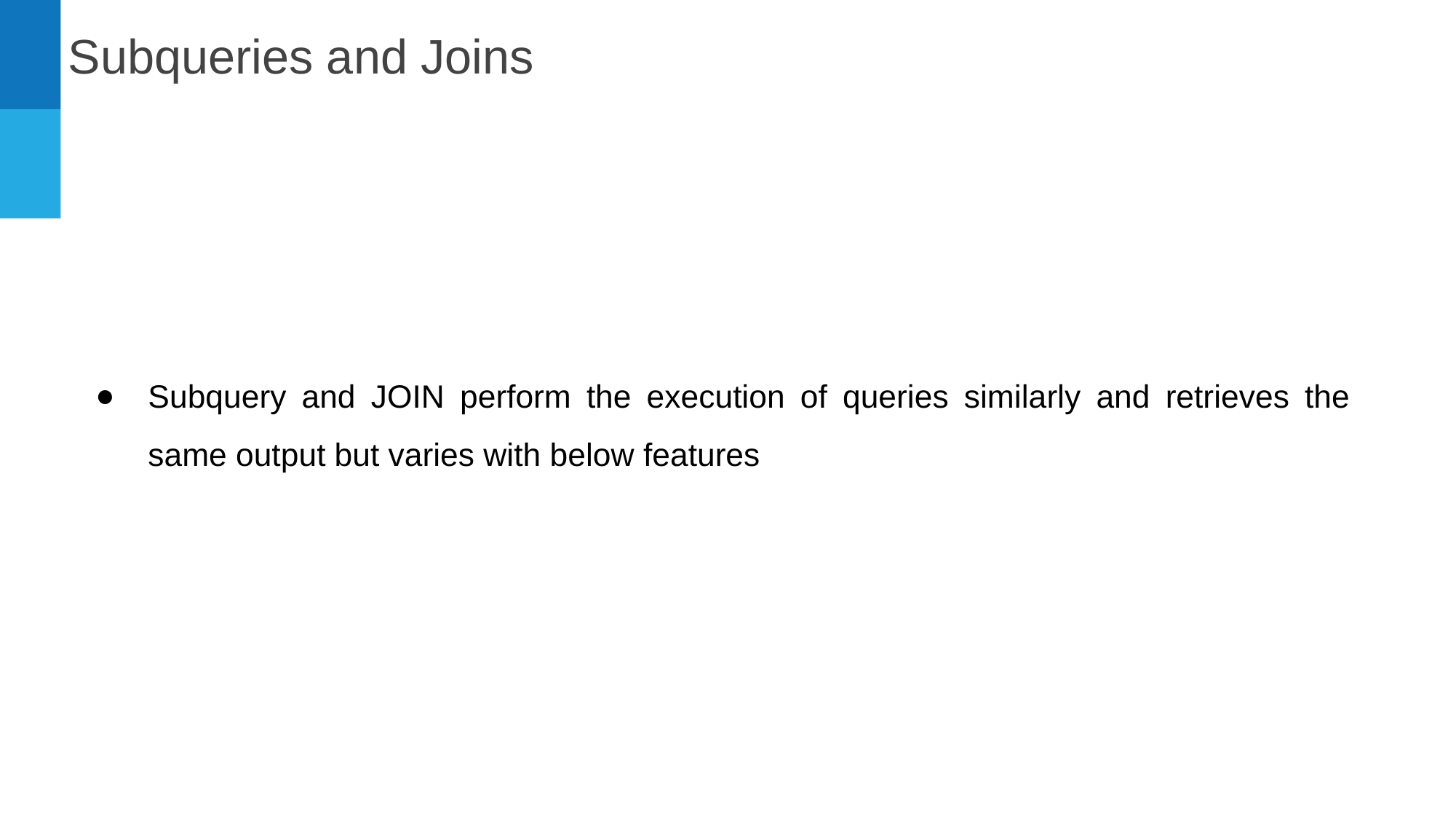

Subqueries and Joins

Subquery and JOIN perform the execution of queries similarly and retrieves the same output but varies with below features